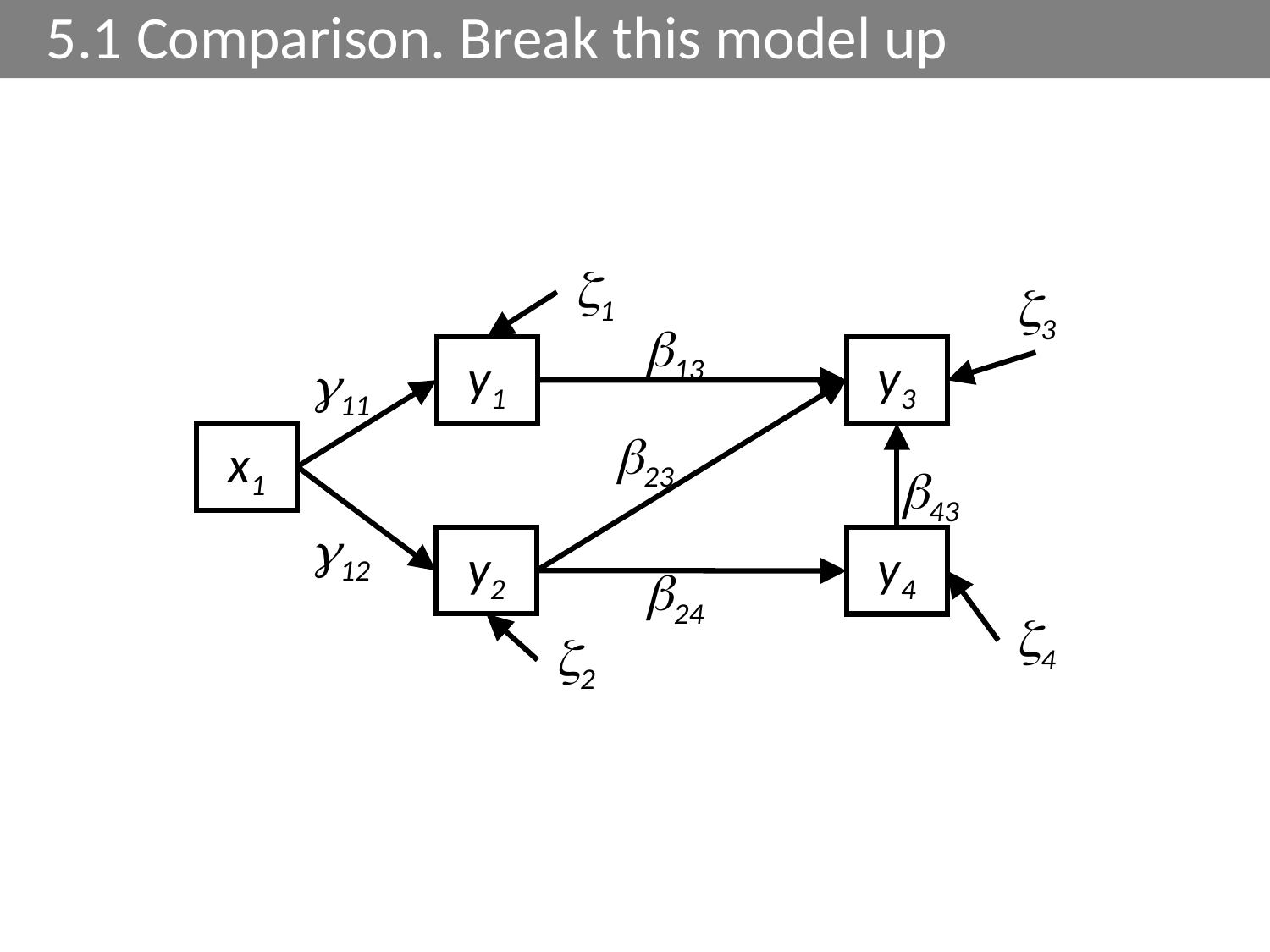

# 5.1 Comparison. Break this model up
ζ1
ζ3
β13
y1
y3
γ11
β23
x1
β43
γ12
y2
y4
β24
ζ4
ζ2